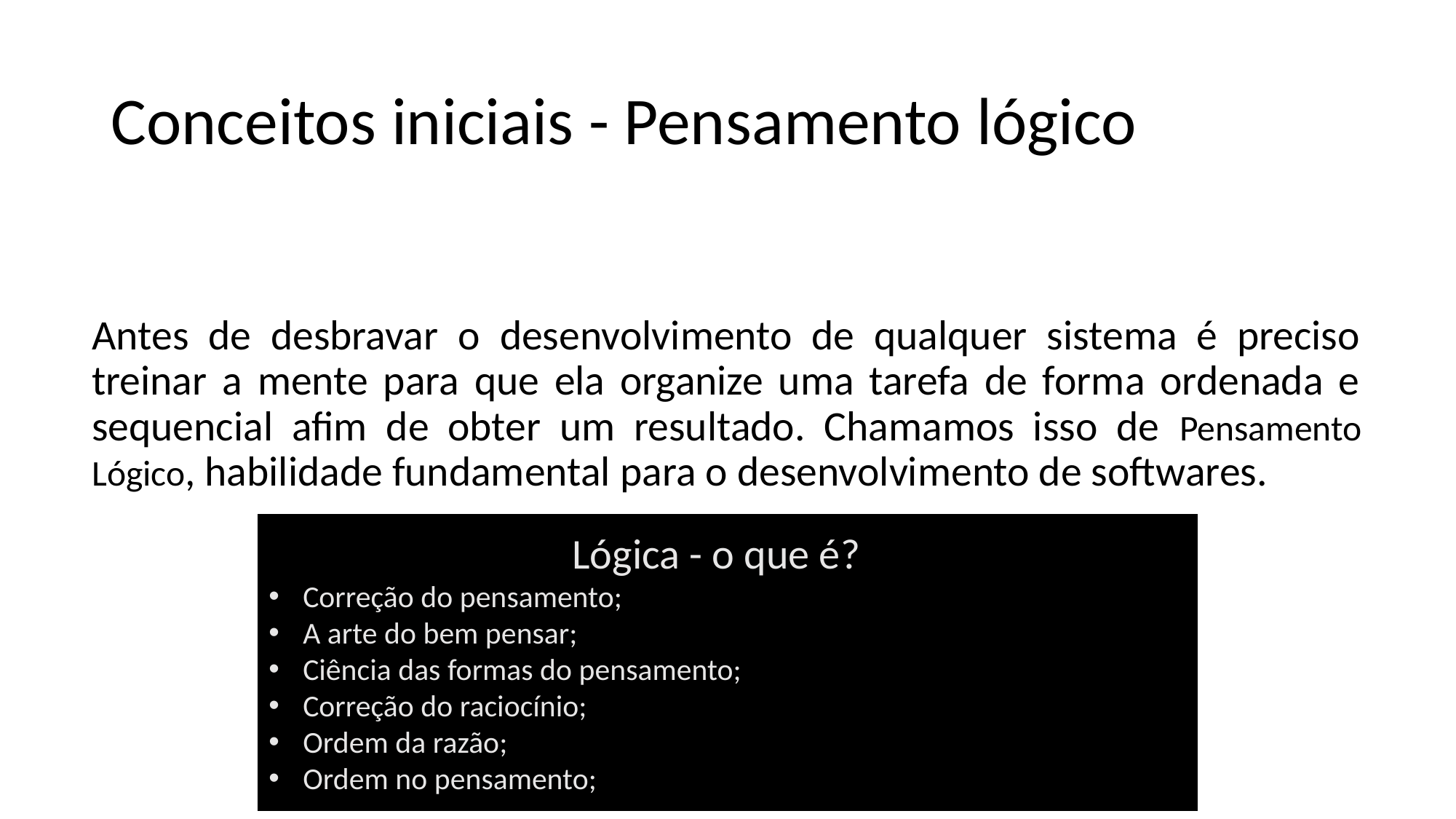

# Conceitos iniciais - Pensamento lógico
Antes de desbravar o desenvolvimento de qualquer sistema é preciso treinar a mente para que ela organize uma tarefa de forma ordenada e sequencial afim de obter um resultado. Chamamos isso de Pensamento Lógico, habilidade fundamental para o desenvolvimento de softwares.

Lógica - o que é?
Correção do pensamento;
A arte do bem pensar;
Ciência das formas do pensamento;
Correção do raciocínio;
Ordem da razão;
Ordem no pensamento;